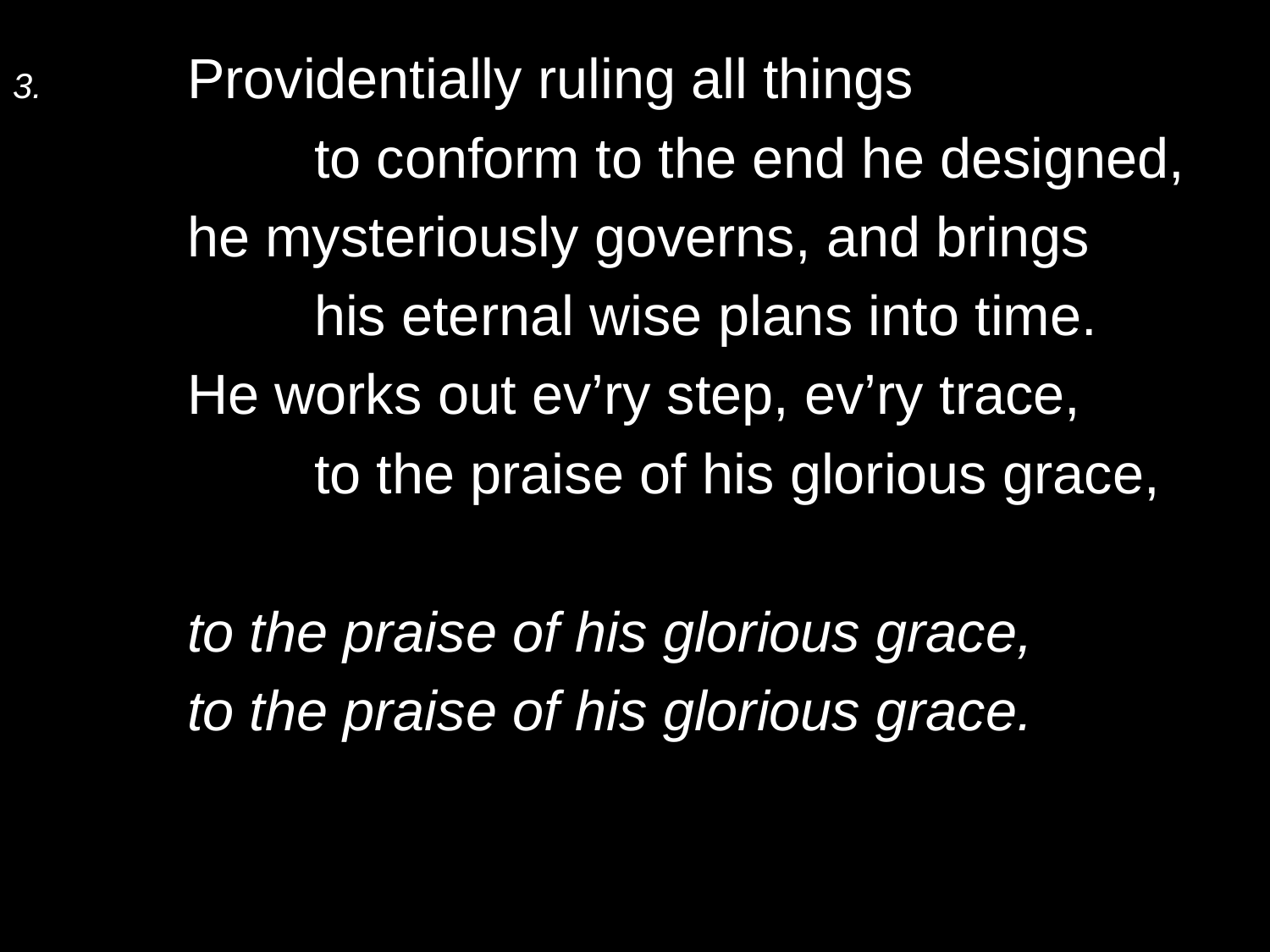

3.	Providentially ruling all things
		to conform to the end he designed,
	he mysteriously governs, and brings
		his eternal wise plans into time.
	He works out ev’ry step, ev’ry trace,
		to the praise of his glorious grace,

	to the praise of his glorious grace,
	to the praise of his glorious grace.